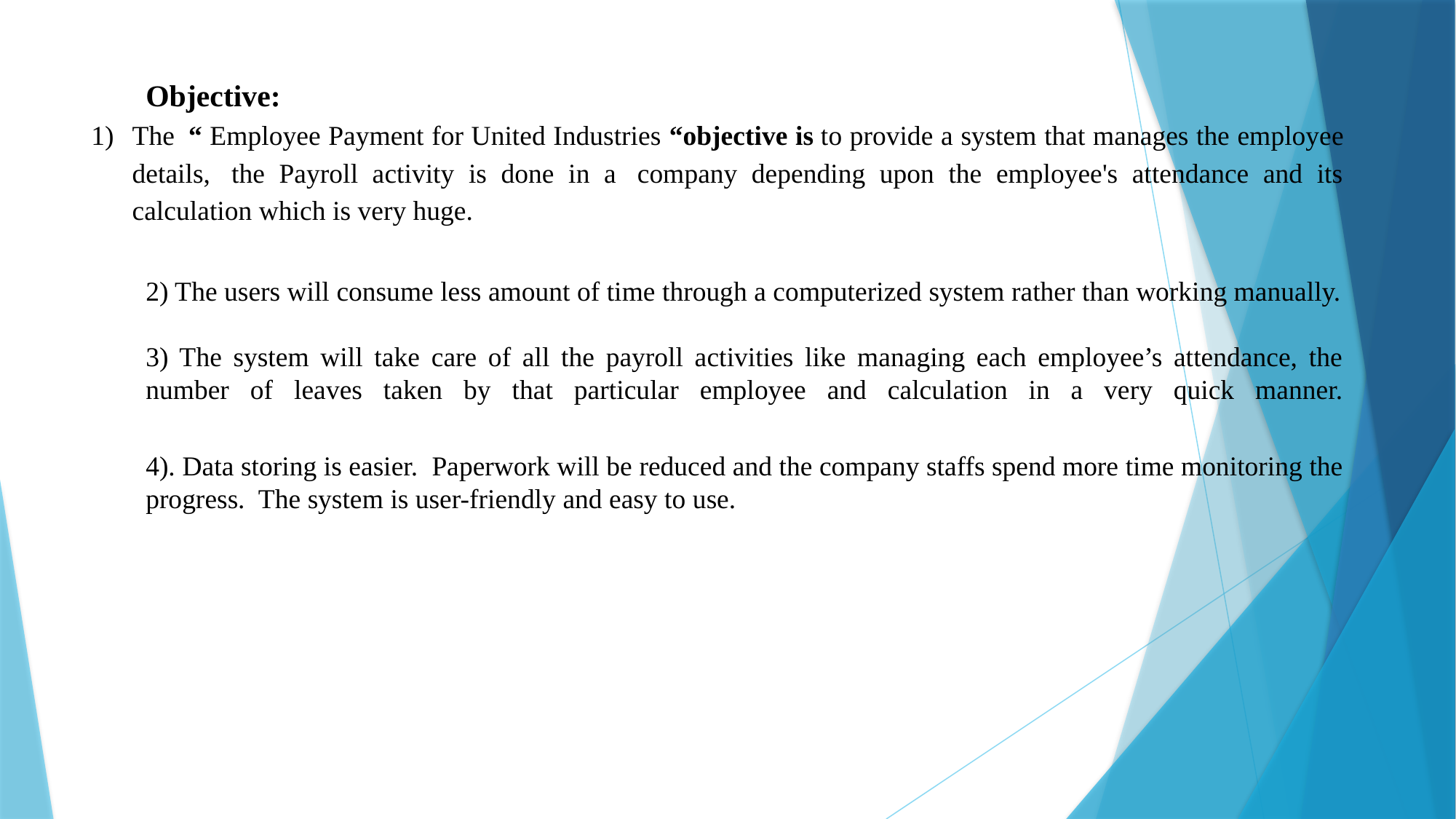

Objective:
The  “ Employee Payment for United Industries “objective is to provide a system that manages the employee details,  the Payroll activity is done in a  company depending upon the employee's attendance and its calculation which is very huge.

2) The users will consume less amount of time through a computerized system rather than working manually.

3) The system will take care of all the payroll activities like managing each employee’s attendance, the number of leaves taken by that particular employee and calculation in a very quick manner.
4). Data storing is easier.  Paperwork will be reduced and the company staffs spend more time monitoring the progress.  The system is user-friendly and easy to use.